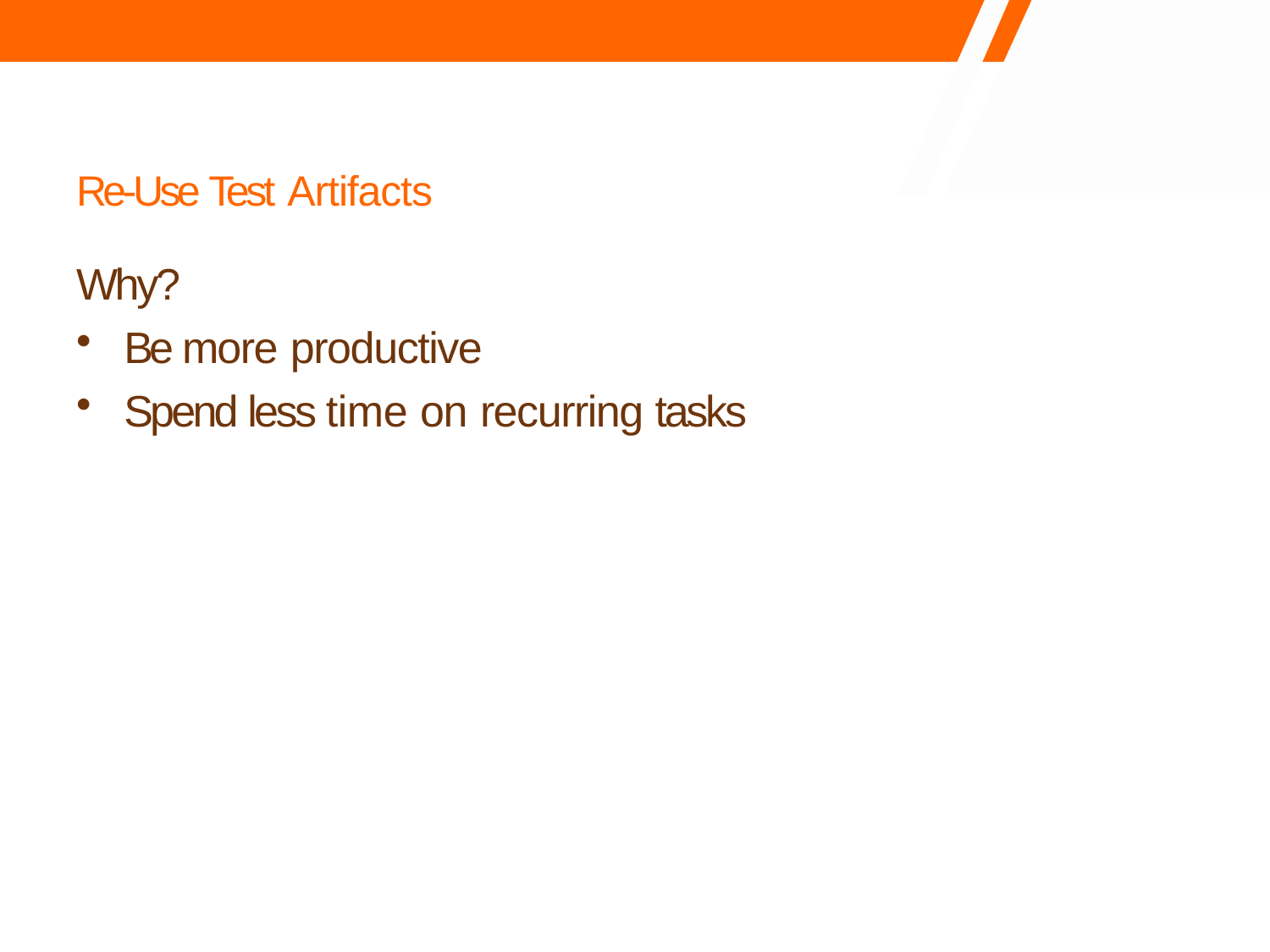

Re-Use Test Artifacts

Why?
Be more productive
Spend less time on recurring tasks